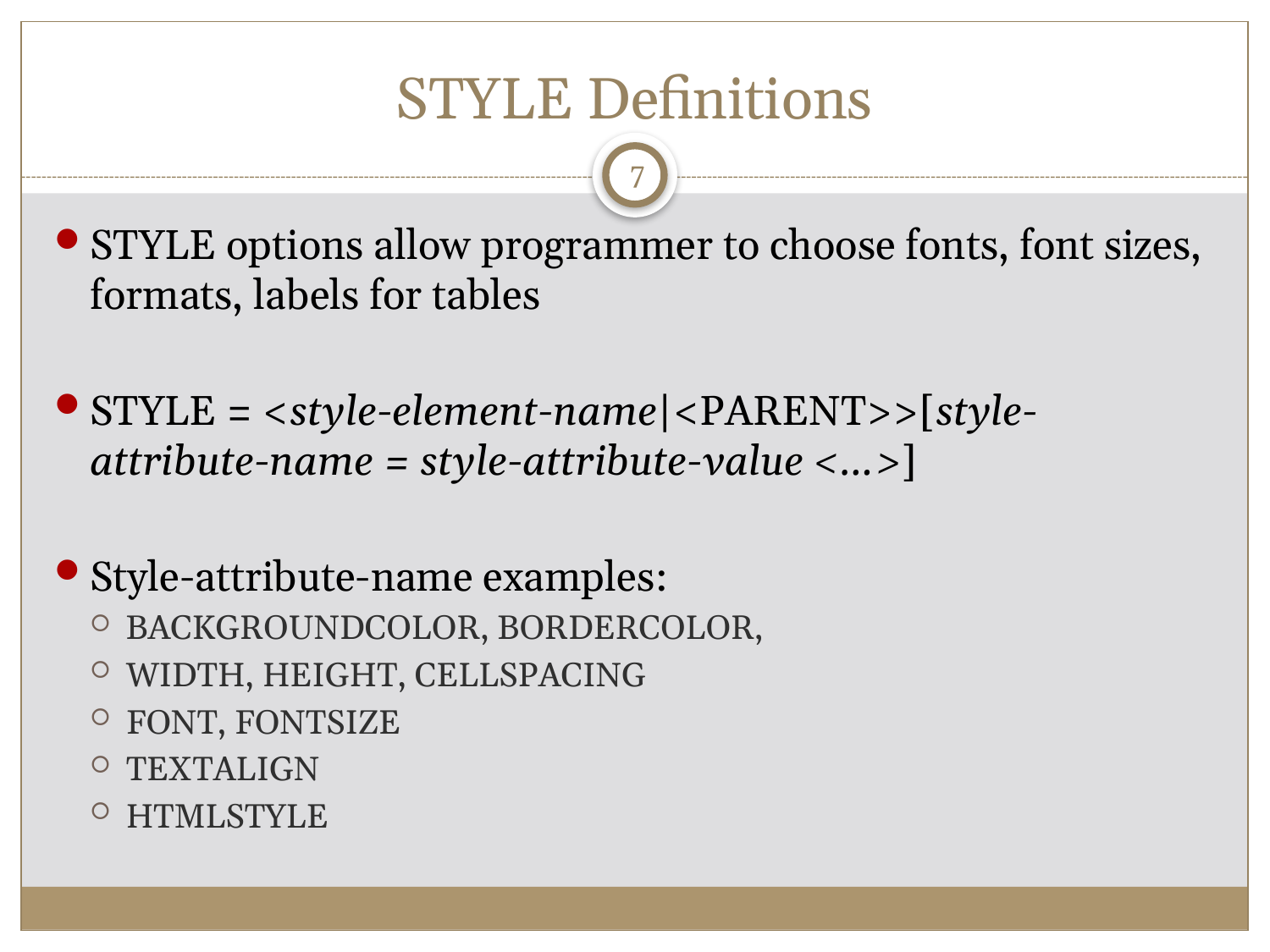

# STYLE Definitions
7
STYLE options allow programmer to choose fonts, font sizes, formats, labels for tables

STYLE = <style-element-name|<PARENT>>[style-attribute-name = style-attribute-value <…>]

Style-attribute-name examples:
BACKGROUNDCOLOR, BORDERCOLOR,
WIDTH, HEIGHT, CELLSPACING
FONT, FONTSIZE
TEXTALIGN
HTMLSTYLE